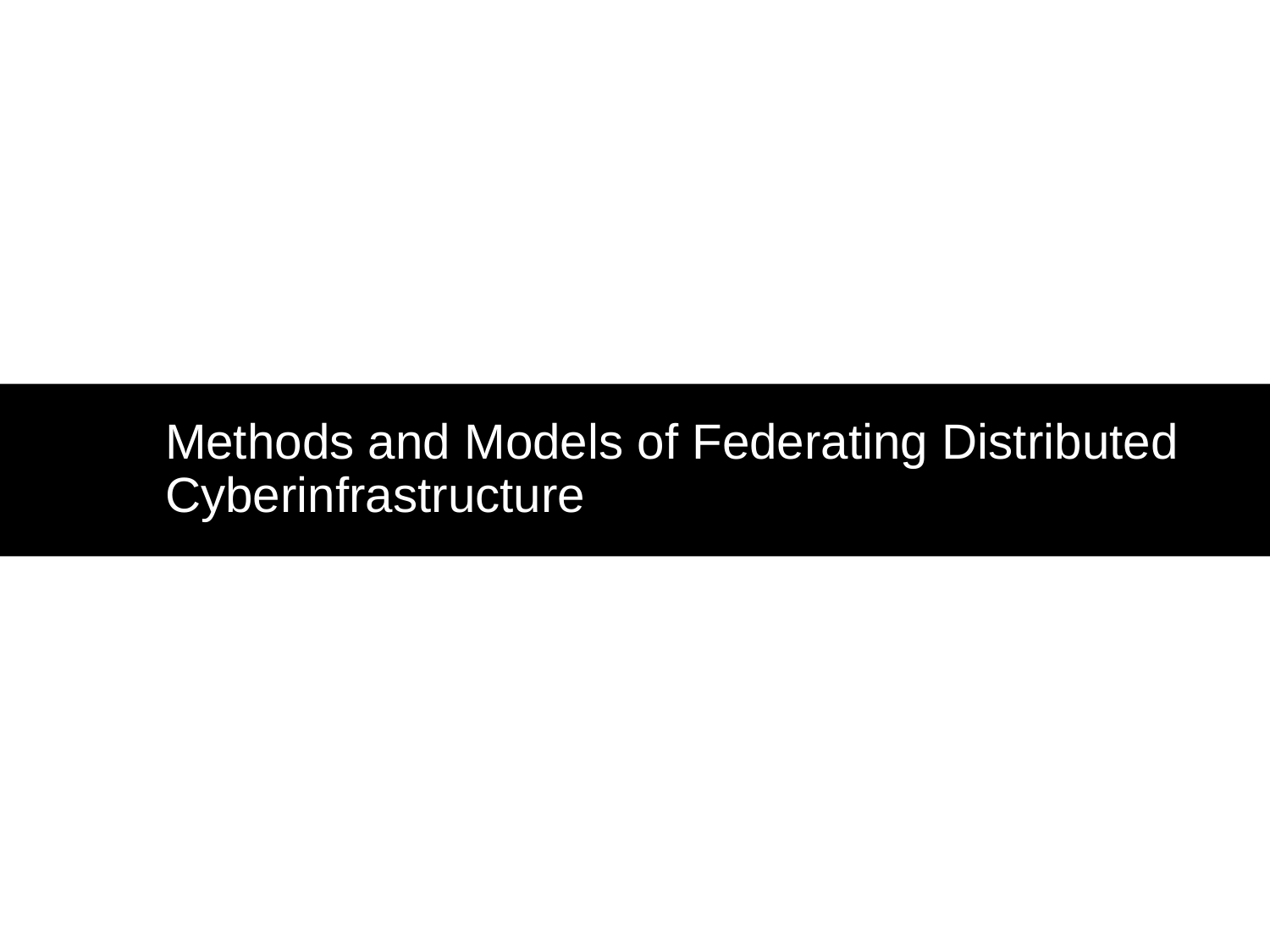

Methods and Models of Federating Distributed Cyberinfrastructure